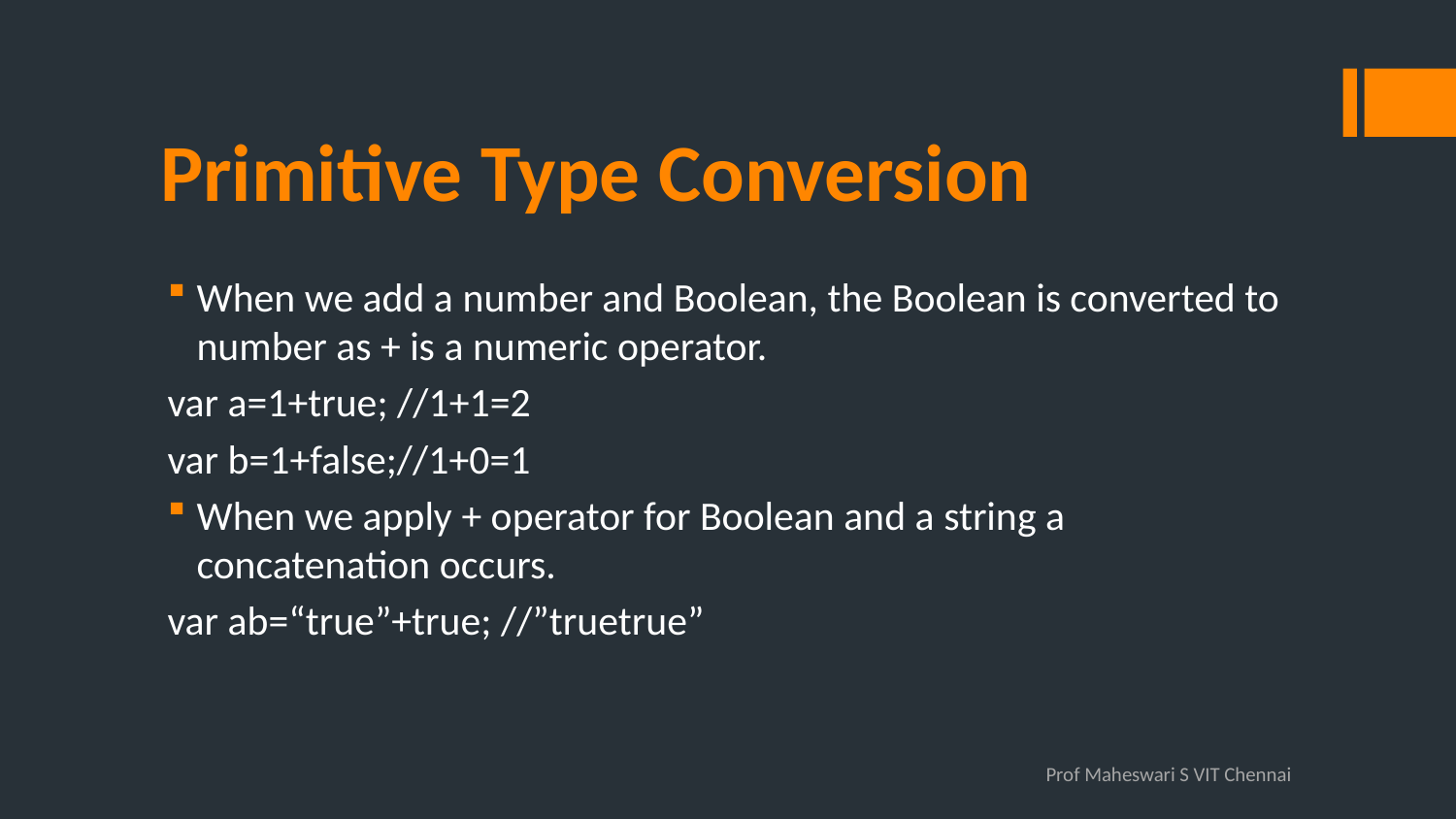

# Primitive Type Conversion
When we add a number and Boolean, the Boolean is converted to number as + is a numeric operator.
var a=1+true; //1+1=2
var b=1+false;//1+0=1
When we apply + operator for Boolean and a string a concatenation occurs.
var ab=“true”+true; //”truetrue”
Prof Maheswari S VIT Chennai